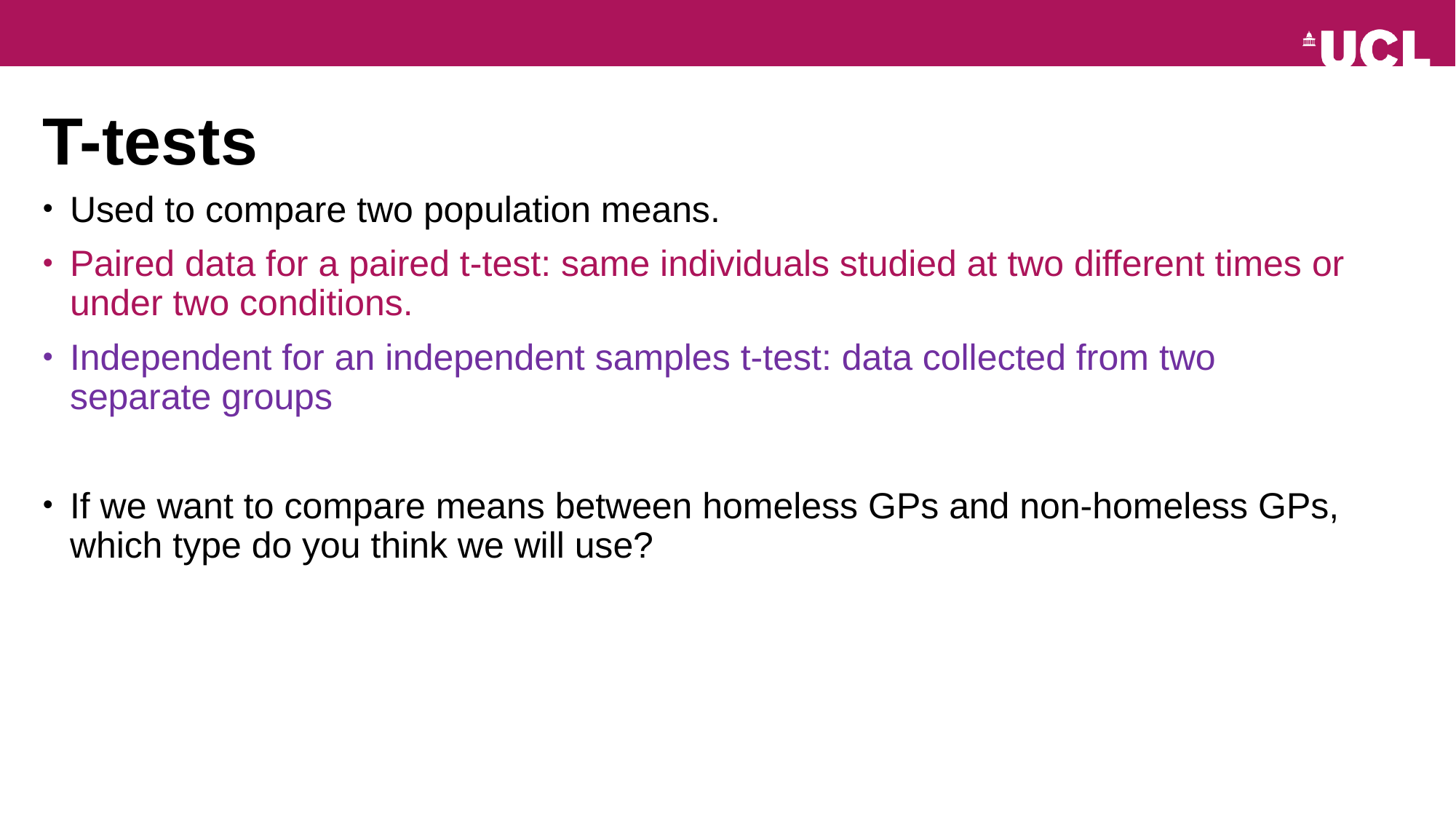

# T-tests
Used to compare two population means.
Paired data for a paired t-test: same individuals studied at two different times or under two conditions.
Independent for an independent samples t-test: data collected from two separate groups

If we want to compare means between homeless GPs and non-homeless GPs, which type do you think we will use?